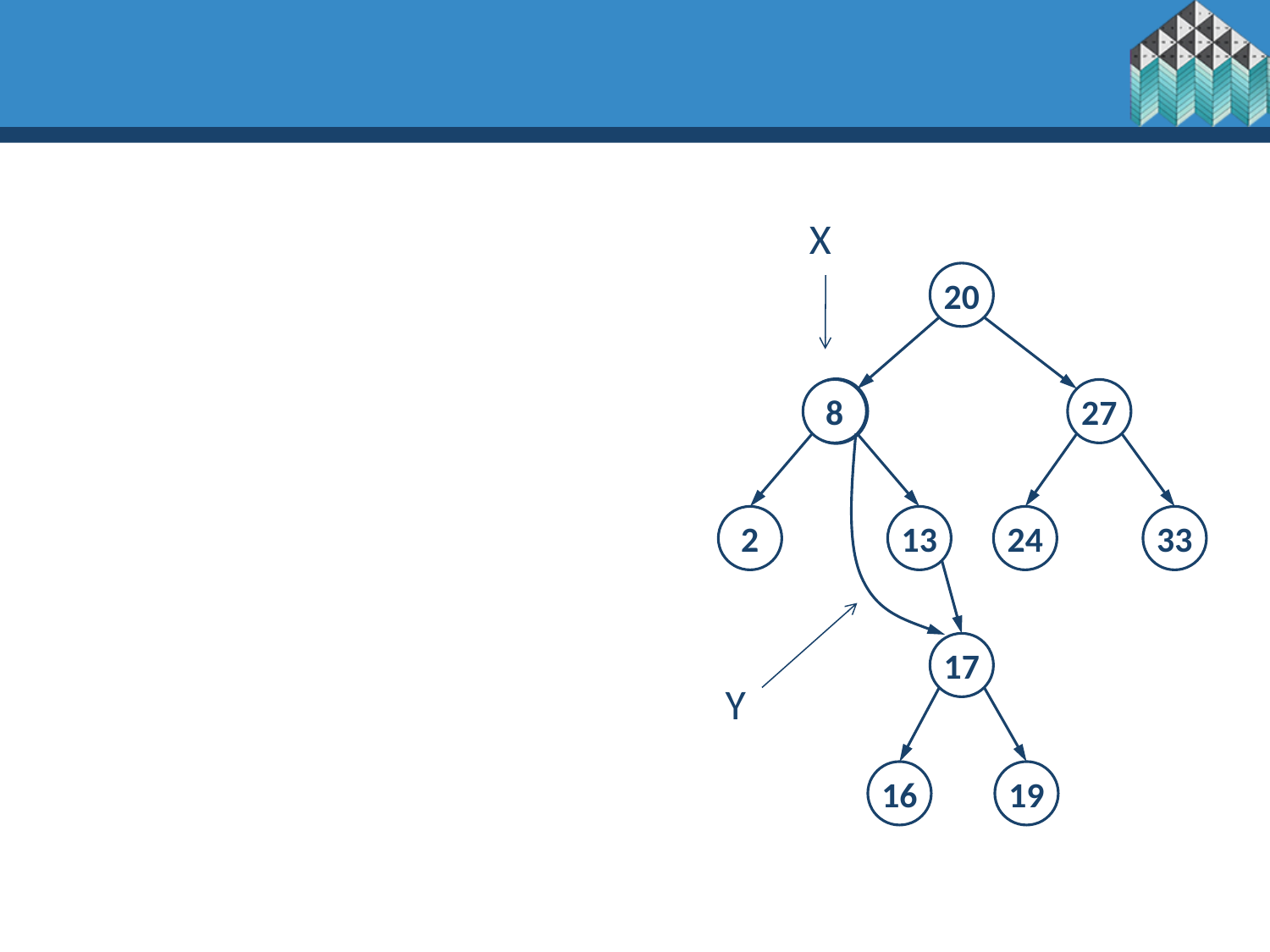

X
20
13
8
27

2
13
24
33
17
Y
16
19